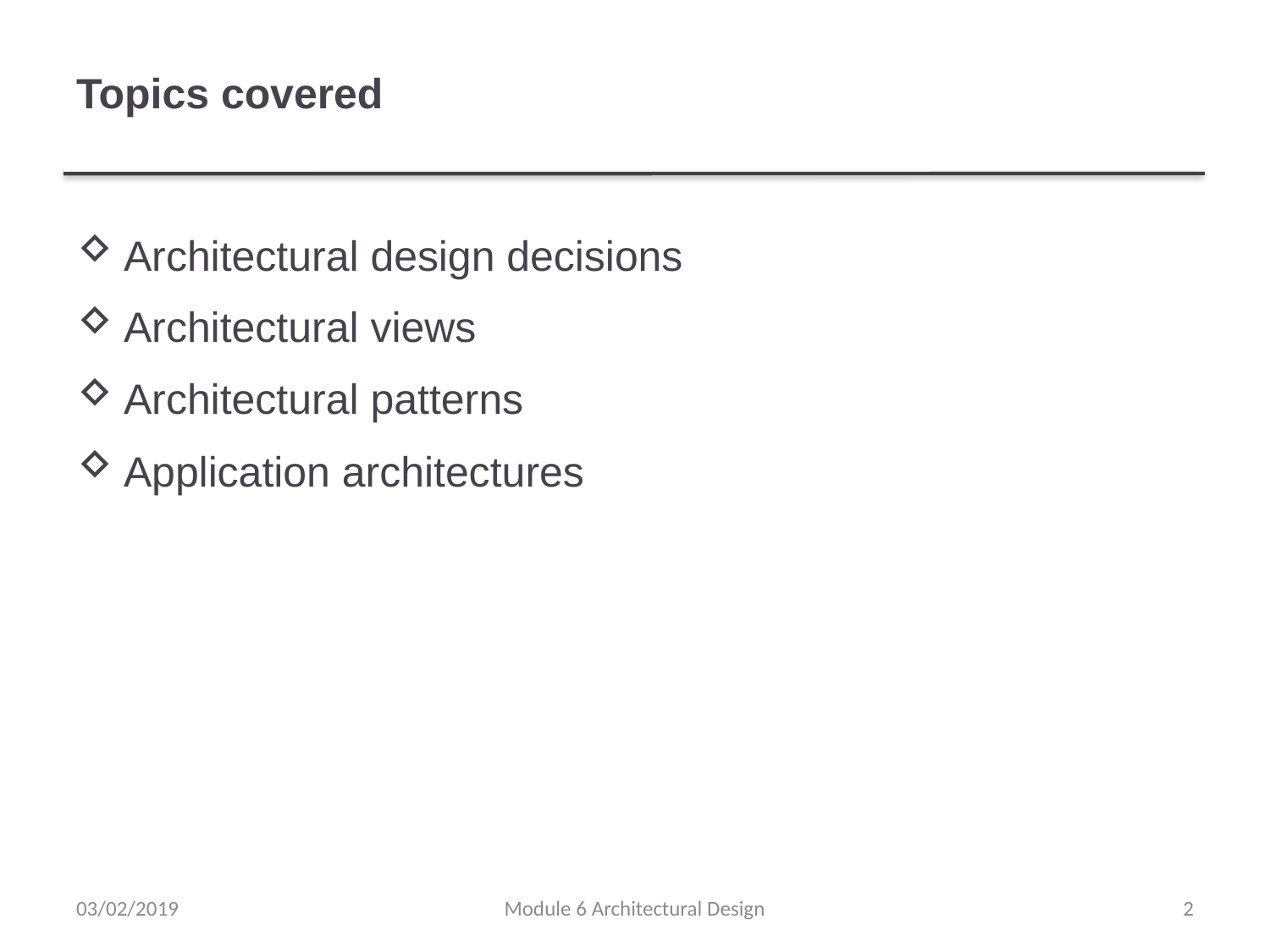

# Topics covered
Architectural design decisions
Architectural views
Architectural patterns
Application architectures

03/02/2019
Module 6 Architectural Design
2